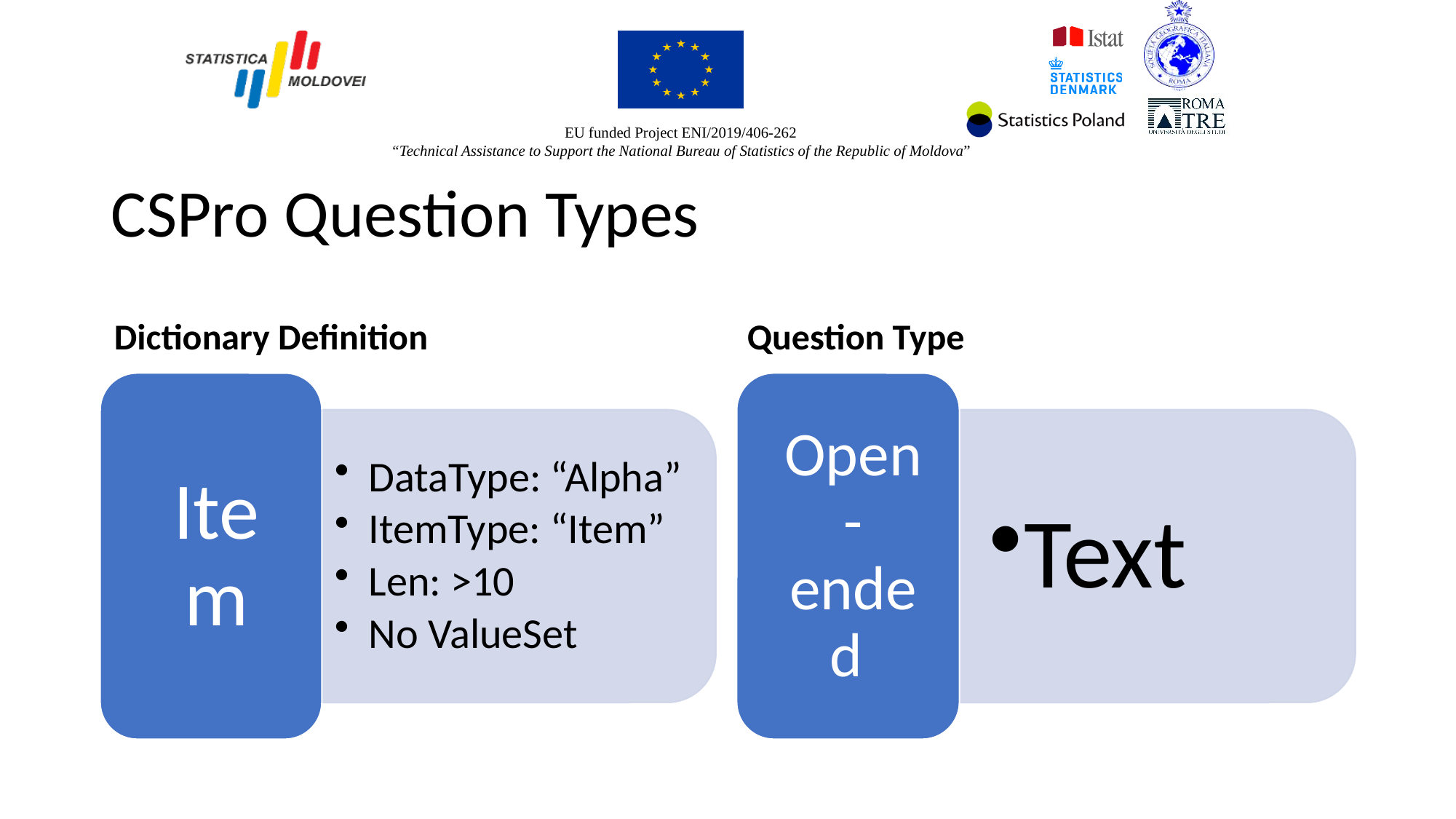

# CSPro Question Types
Dictionary Definition
Question Type
DataType: “Alpha”
ItemType: “Item”
Len: >10
No ValueSet
Item
Text
Open-ended